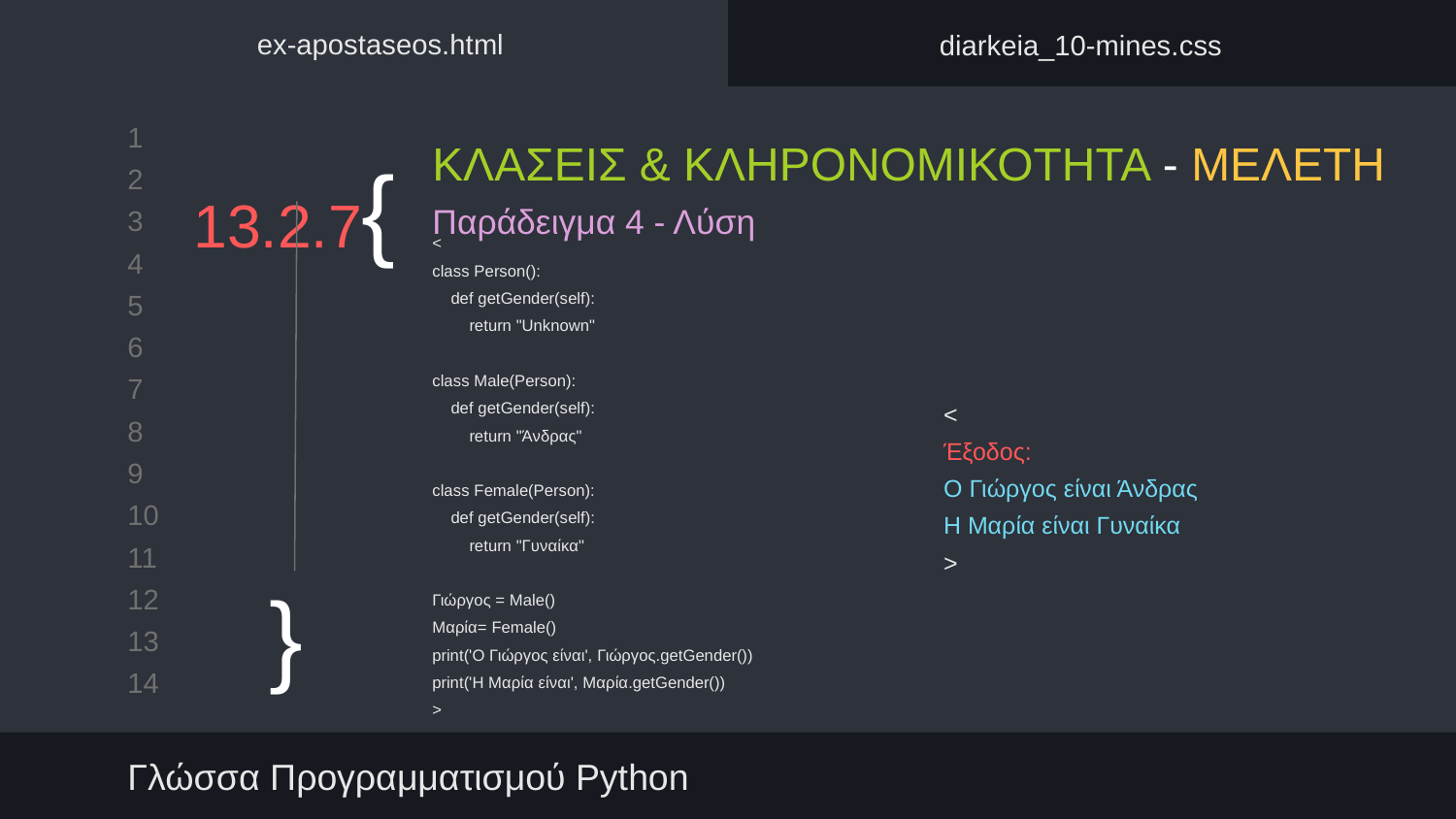

ex-apostaseos.html
diarkeia_10-mines.css
# 13.2.7{
ΚΛΑΣΕΙΣ & ΚΛΗΡΟΝΟΜΙΚΟΤΗΤΑ - ΜΕΛΕΤΗ
Παράδειγμα 4 - Λύση
<
class Person():
    def getGender(self):
        return "Unknown"

class Male(Person):
    def getGender(self):
        return "Άνδρας"

class Female(Person):
    def getGender(self):
        return "Γυναίκα"

Γιώργος = Male()
Μαρία= Female()
print('Ο Γιώργος είναι', Γιώργος.getGender())
print('Η Μαρία είναι', Μαρία.getGender())
>
<
Έξοδος:
Ο Γιώργος είναι Άνδρας
Η Μαρία είναι Γυναίκα
>
}
Γλώσσα Προγραμματισμού Python